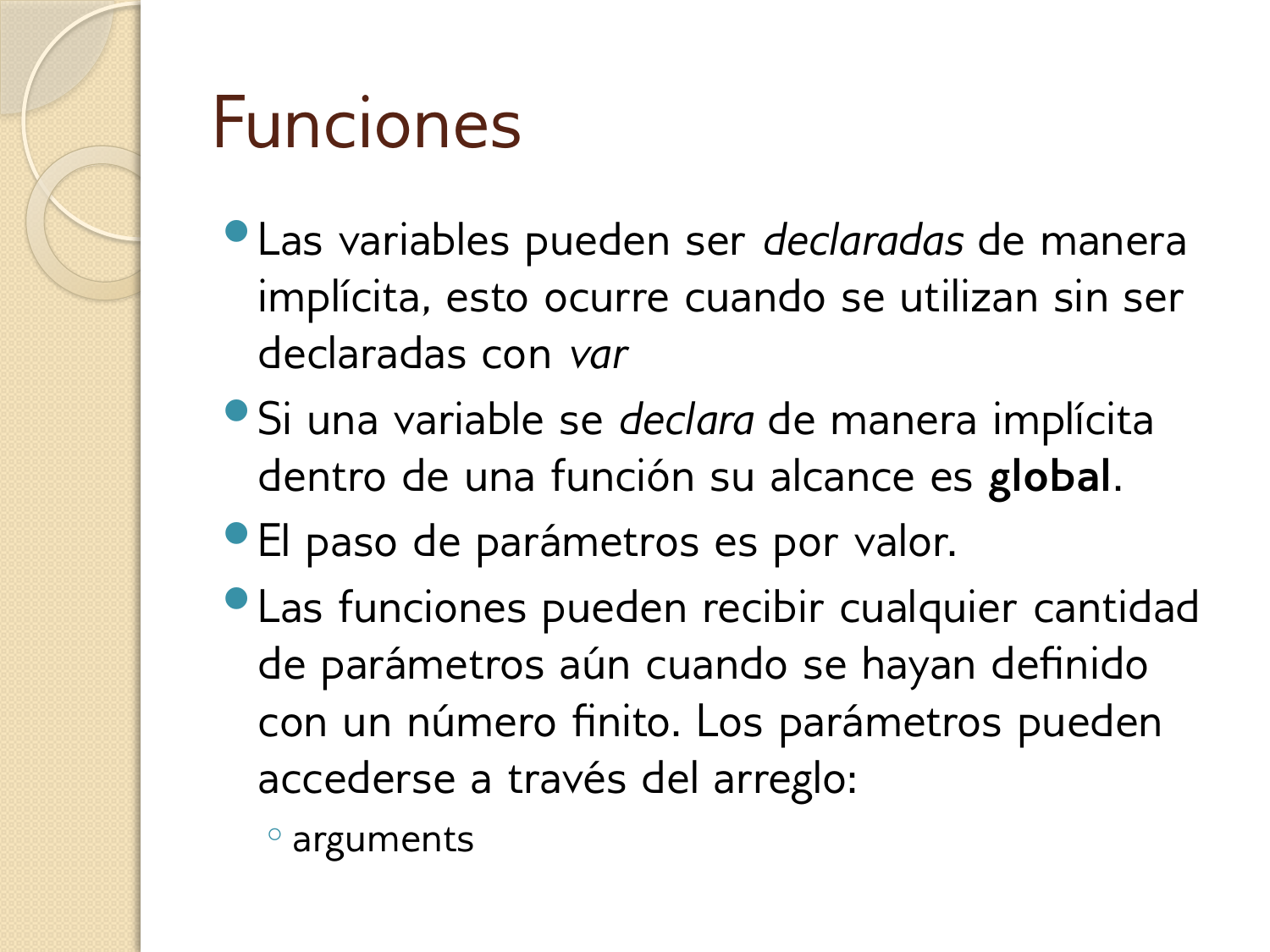

# Funciones
Las variables pueden ser declaradas de manera implícita, esto ocurre cuando se utilizan sin ser declaradas con var
Si una variable se declara de manera implícita dentro de una función su alcance es global.
El paso de parámetros es por valor.
Las funciones pueden recibir cualquier cantidad de parámetros aún cuando se hayan definido con un número finito. Los parámetros pueden accederse a través del arreglo:
arguments